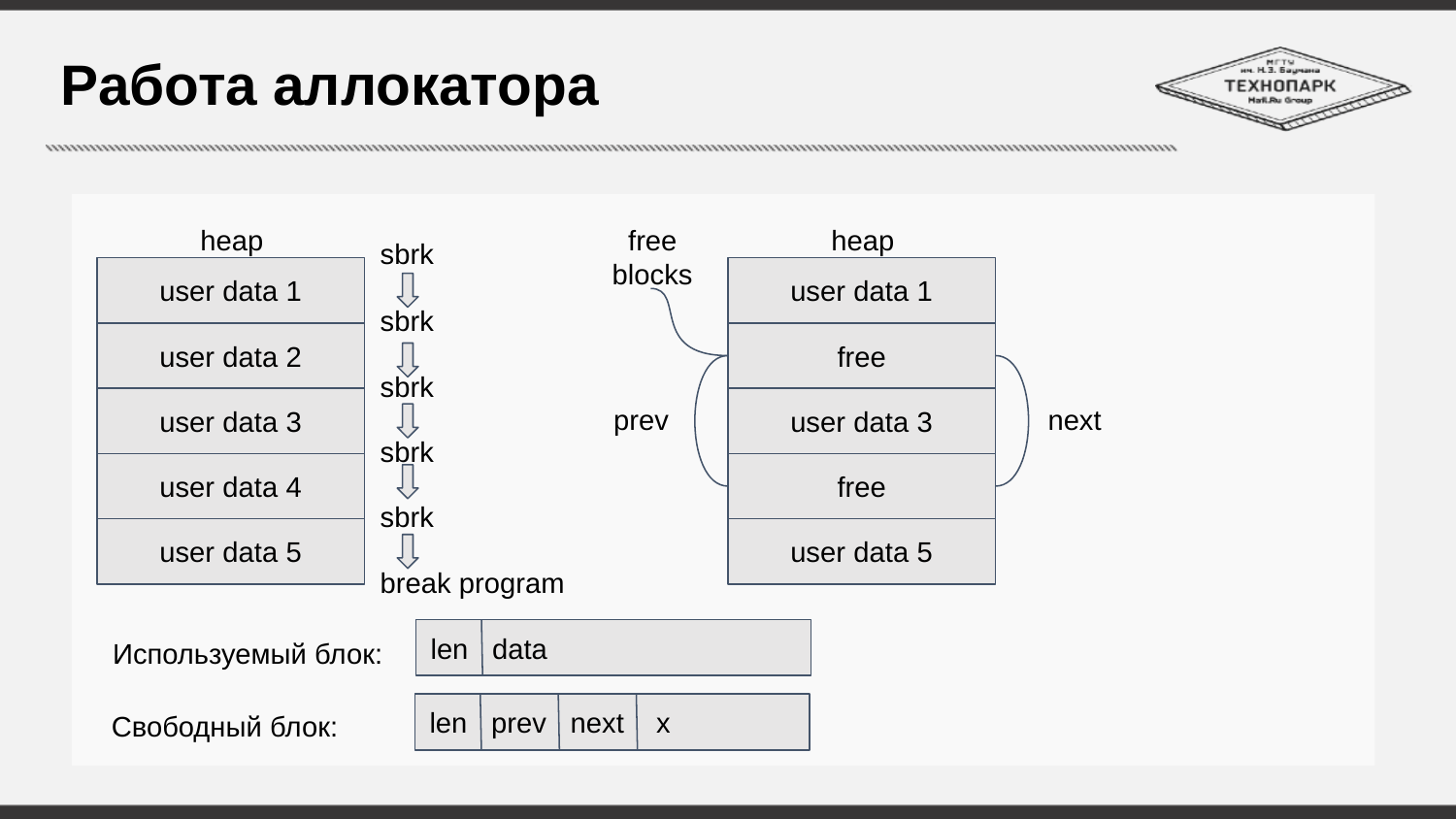

# Работа аллокатора
heap
heap
free blocks
sbrk
user data 1
user data 1

sbrk
free
user data 2

sbrk
prev
next
user data 3
user data 3

sbrk
free
user data 4

sbrk
user data 5
user data 5

break program
len   data
Используемый блок:
Свободный блок:
len   prev   next    x